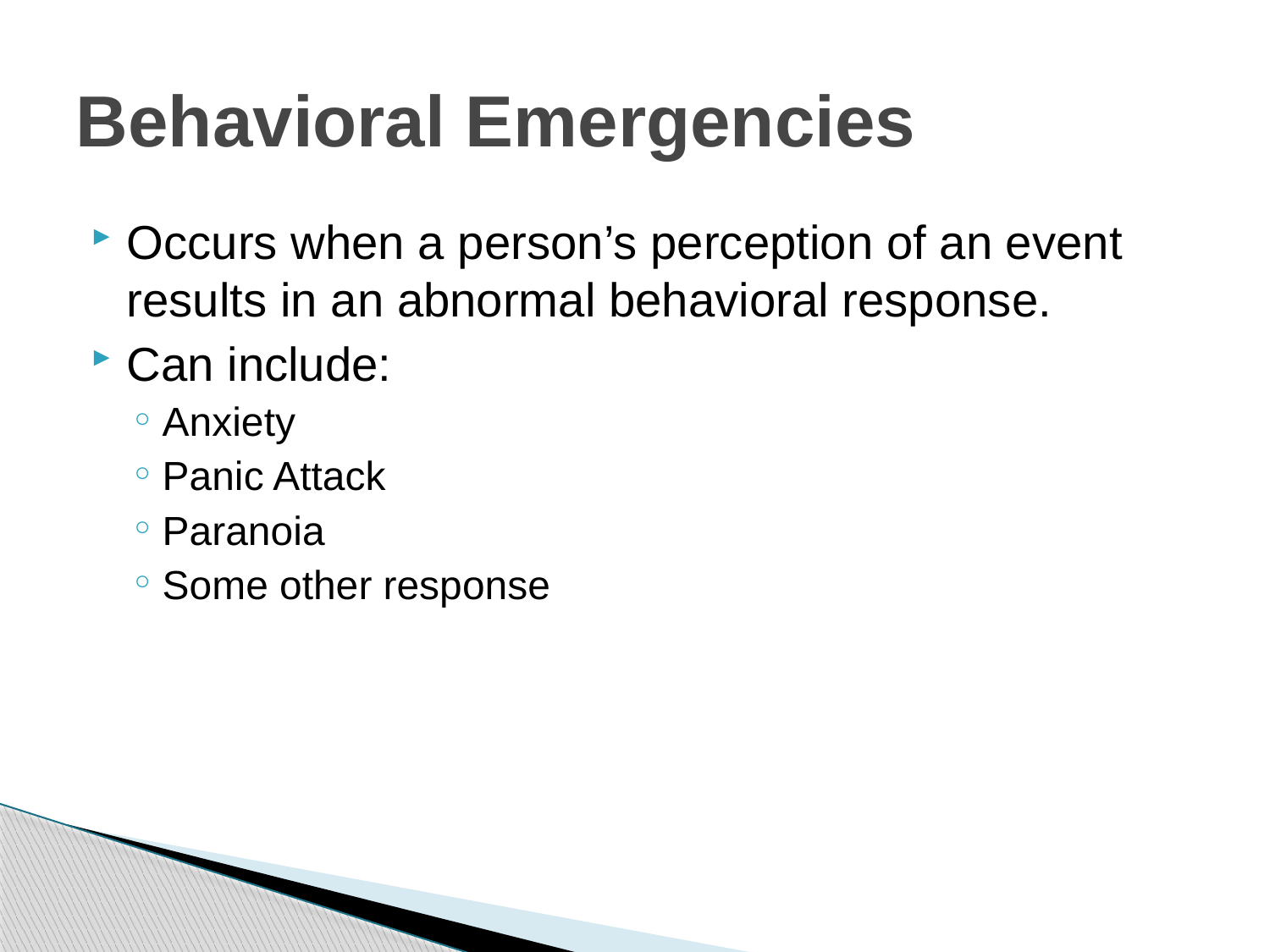

# Behavioral Emergencies
Occurs when a person’s perception of an event results in an abnormal behavioral response.
Can include:
Anxiety
Panic Attack
Paranoia
Some other response